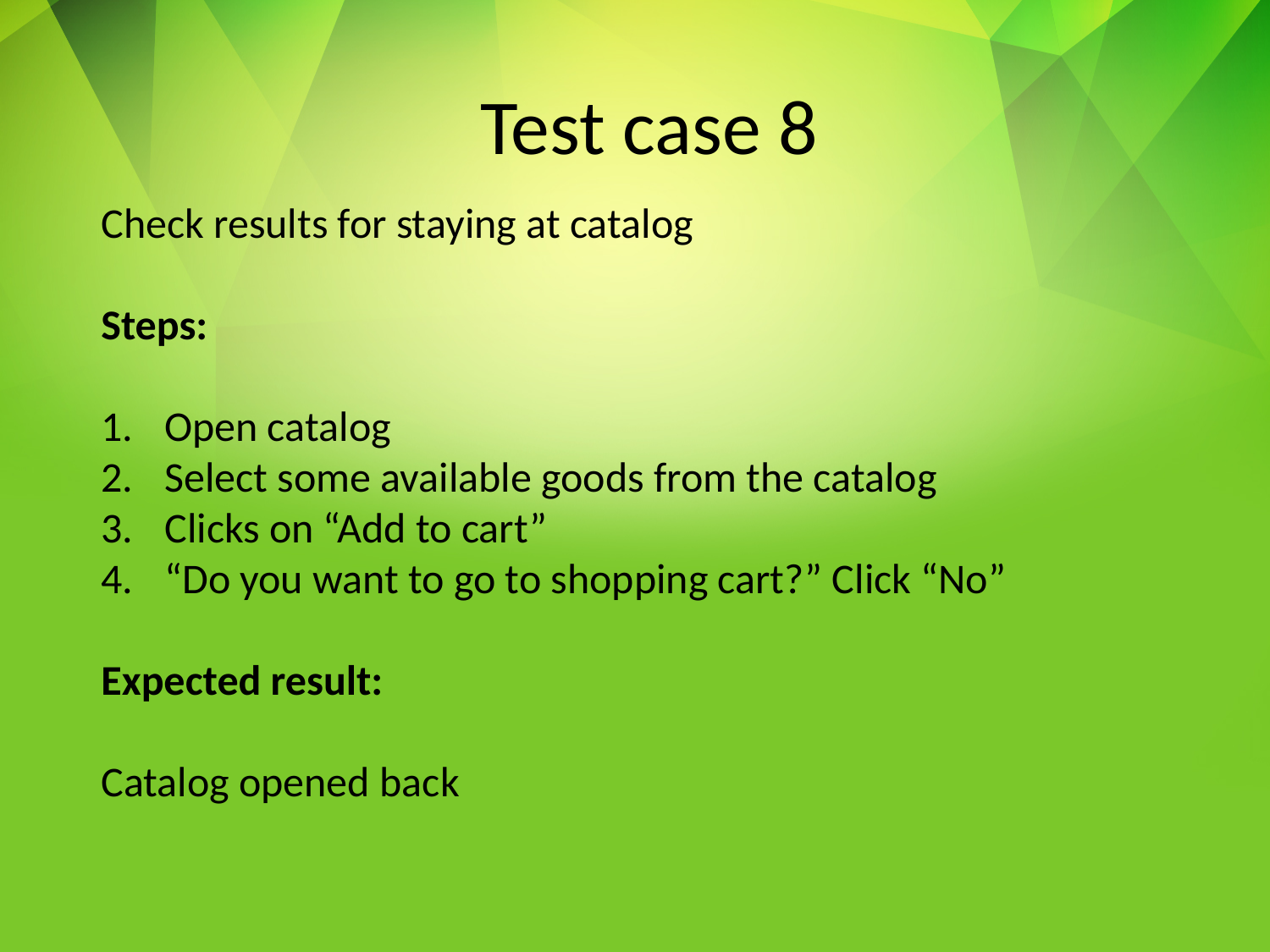

# Test case 8
Check results for staying at catalog

Steps:

Open catalog
Select some available goods from the catalog
Clicks on “Add to cart”
“Do you want to go to shopping cart?” Click “No”

Expected result:

Catalog opened back